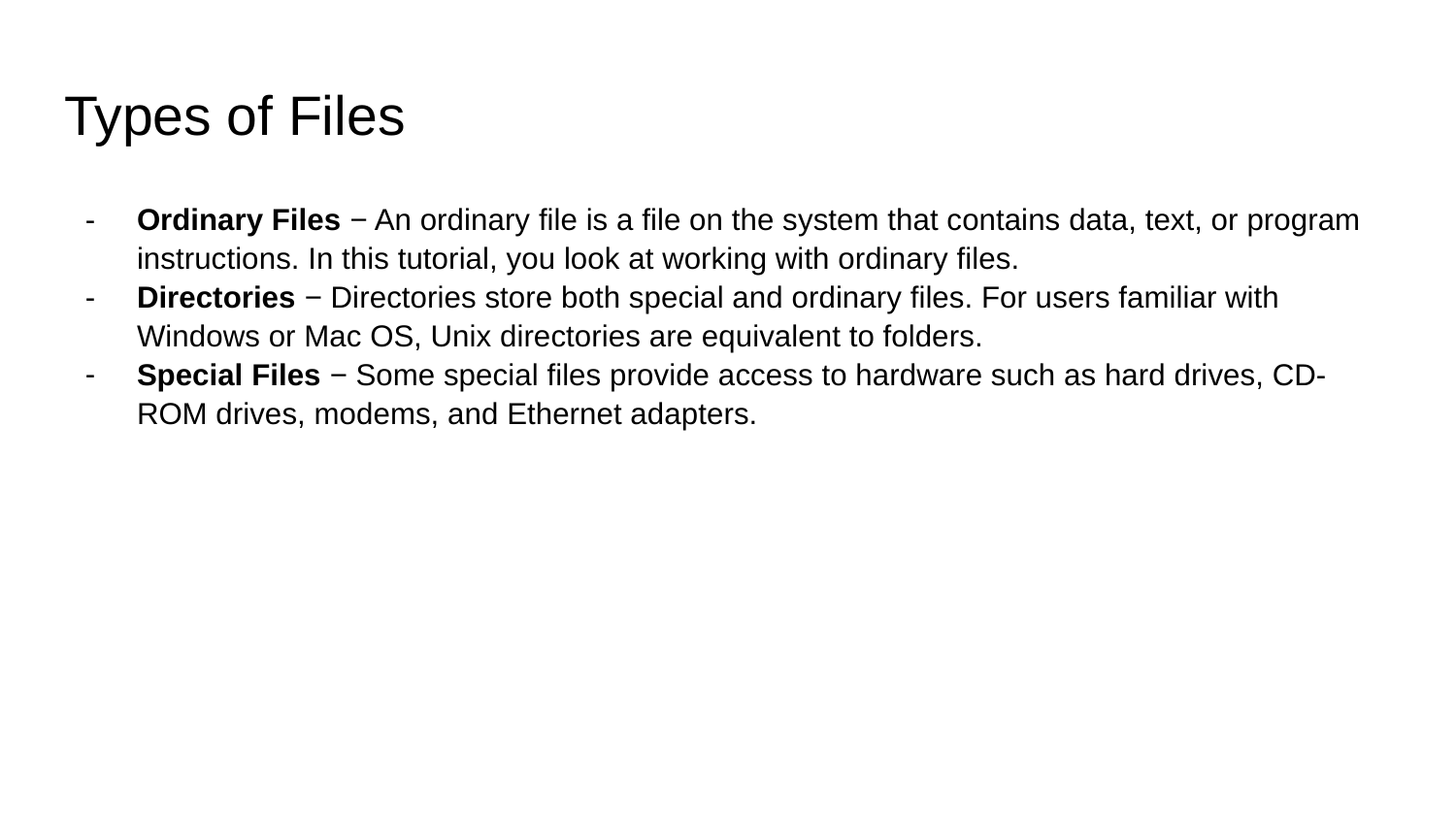

# Types of Files
Ordinary Files − An ordinary file is a file on the system that contains data, text, or program instructions. In this tutorial, you look at working with ordinary files.
Directories − Directories store both special and ordinary files. For users familiar with Windows or Mac OS, Unix directories are equivalent to folders.
Special Files − Some special files provide access to hardware such as hard drives, CD-ROM drives, modems, and Ethernet adapters.